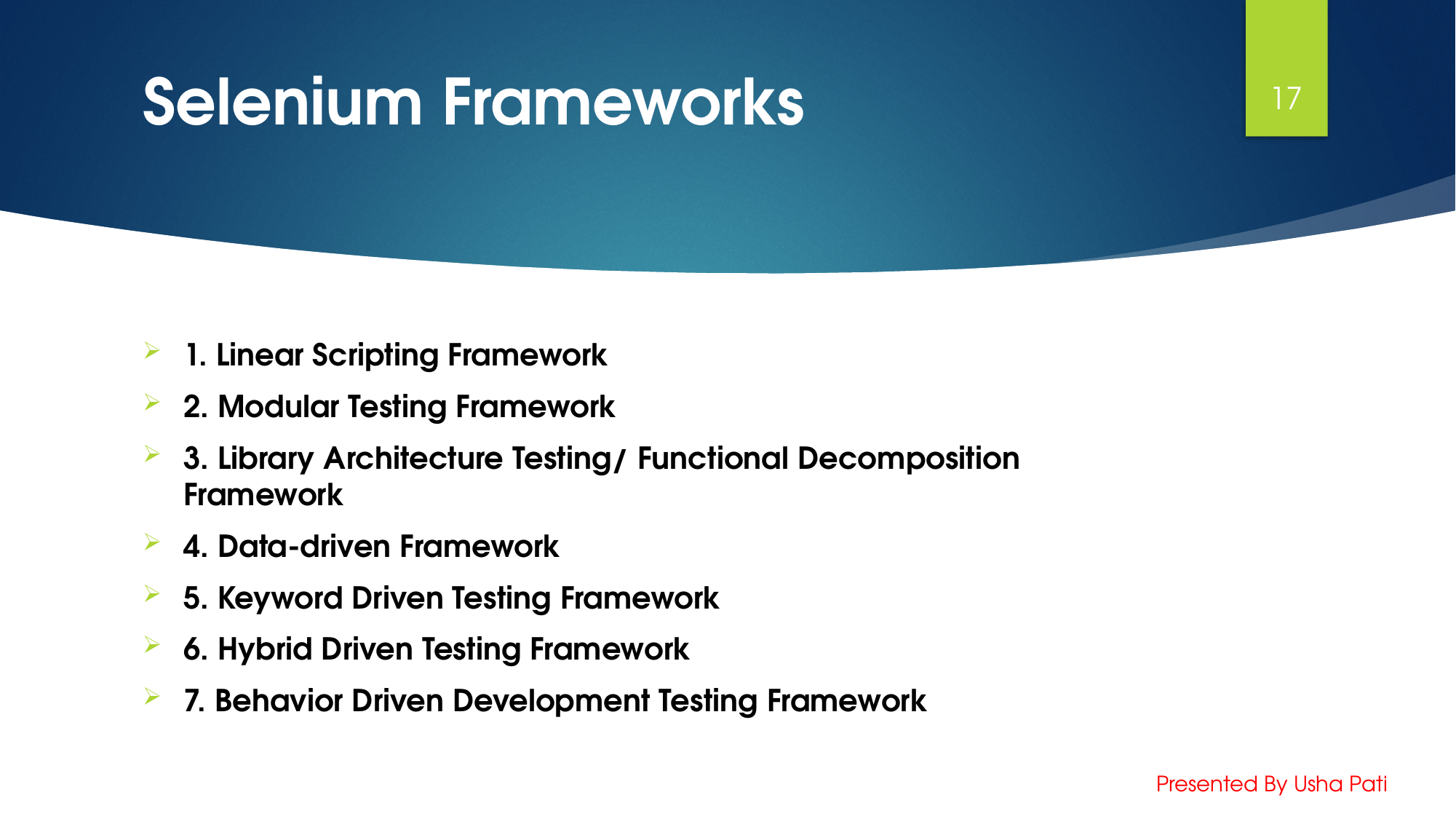

# Selenium Frameworks
17

1. Linear Scripting Framework
2. Modular Testing Framework
3. Library Architecture Testing/ Functional Decomposition Framework
4. Data-driven Framework
5. Keyword Driven Testing Framework
6. Hybrid Driven Testing Framework
7. Behavior Driven Development Testing Framework

Presented By Usha Pati